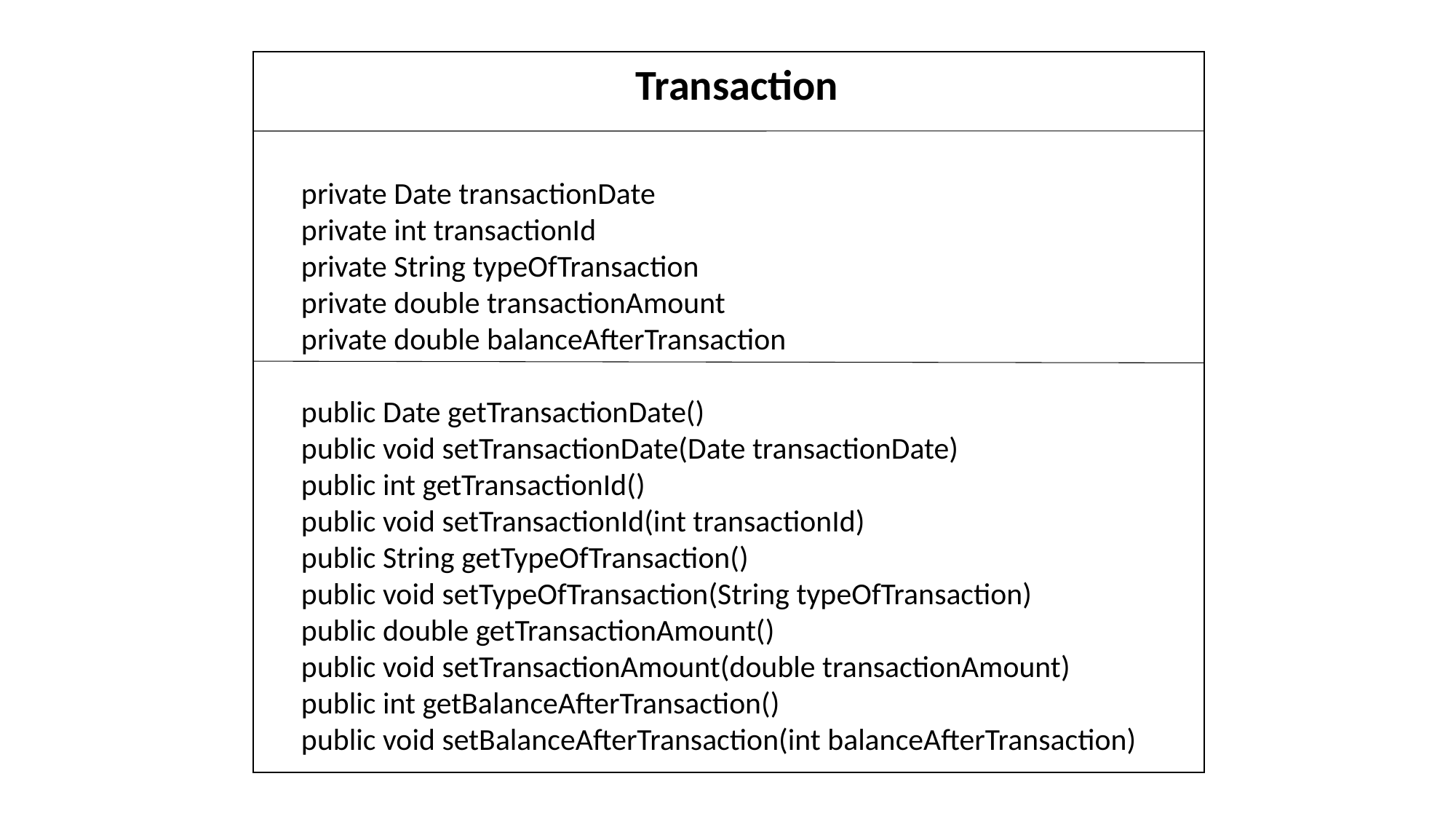

Transaction

private Date transactionDate
private int transactionId
private String typeOfTransaction
private double transactionAmount
private double balanceAfterTransaction

public Date getTransactionDate()
public void setTransactionDate(Date transactionDate)
public int getTransactionId()
public void setTransactionId(int transactionId)
public String getTypeOfTransaction()
public void setTypeOfTransaction(String typeOfTransaction)
public double getTransactionAmount()
public void setTransactionAmount(double transactionAmount)
public int getBalanceAfterTransaction()
public void setBalanceAfterTransaction(int balanceAfterTransaction)